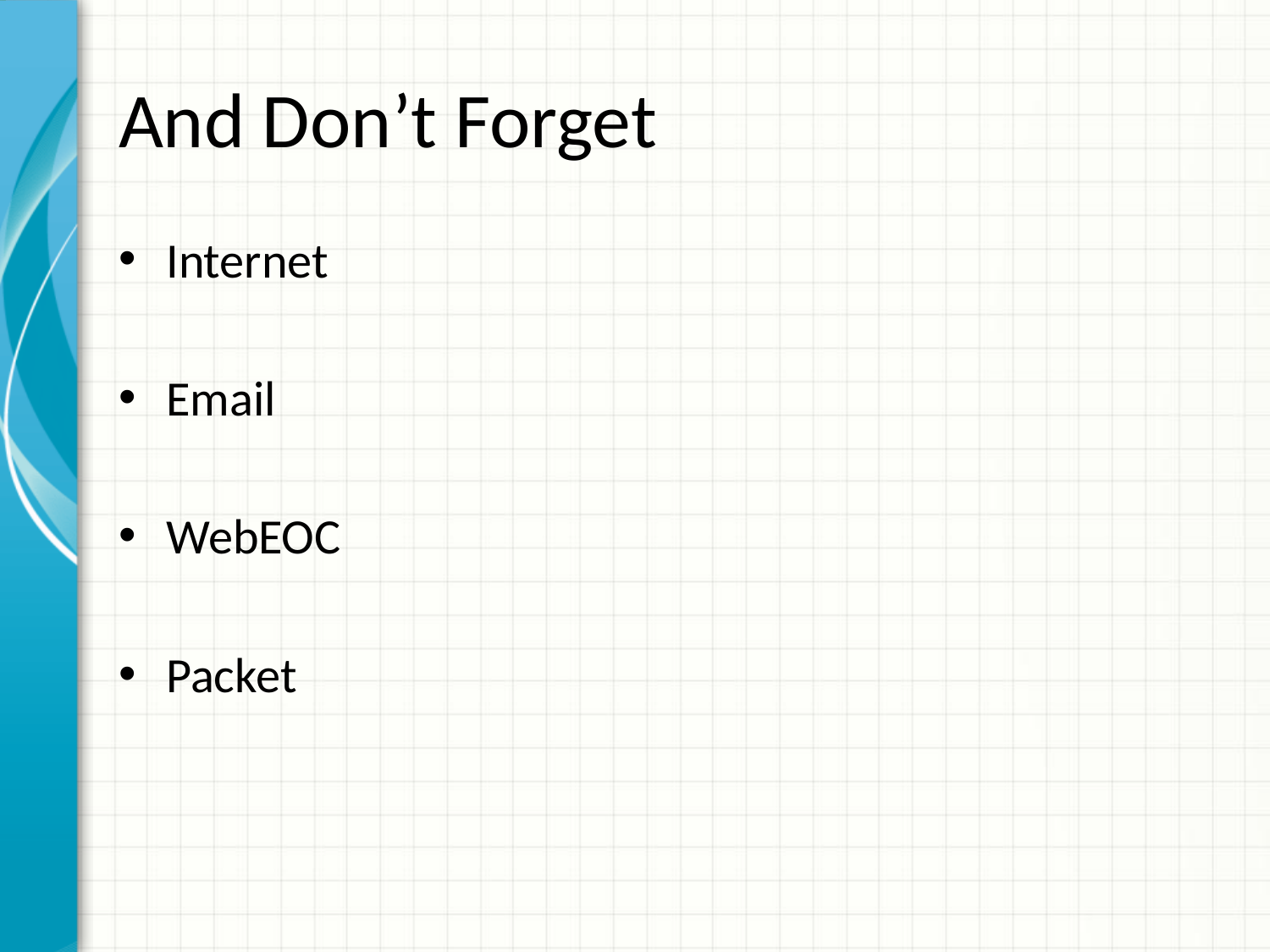

# And Don’t Forget
Internet

Email

WebEOC

Packet